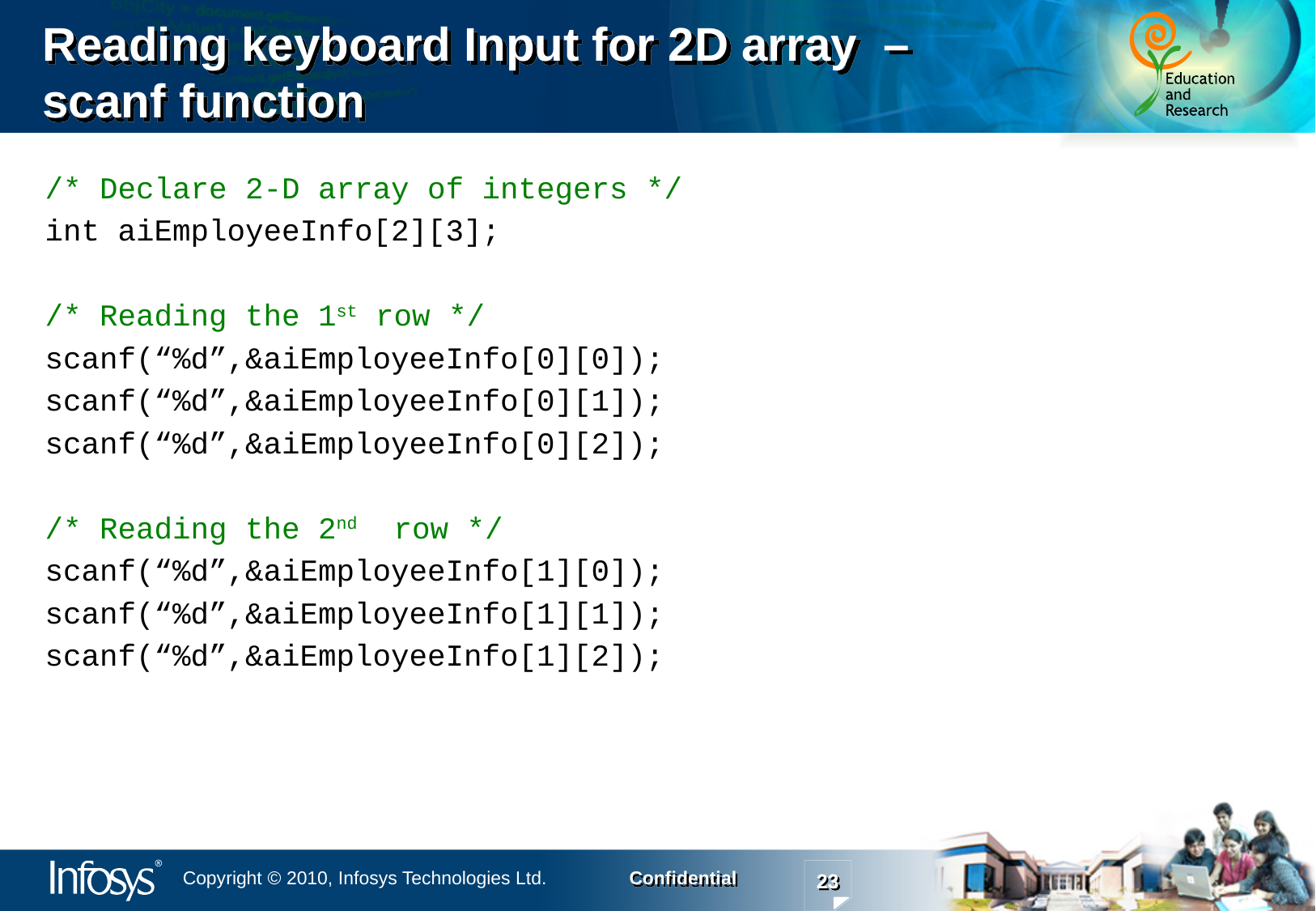

# Reading keyboard Input for 2D array  – scanf function
/* Declare 2-D array of integers */
int aiEmployeeInfo[2][3];

/* Reading the 1st row */
scanf(“%d”,&aiEmployeeInfo[0][0]);
scanf(“%d”,&aiEmployeeInfo[0][1]);
scanf(“%d”,&aiEmployeeInfo[0][2]);

/* Reading the 2nd  row */
scanf(“%d”,&aiEmployeeInfo[1][0]);
scanf(“%d”,&aiEmployeeInfo[1][1]);
scanf(“%d”,&aiEmployeeInfo[1][2]);